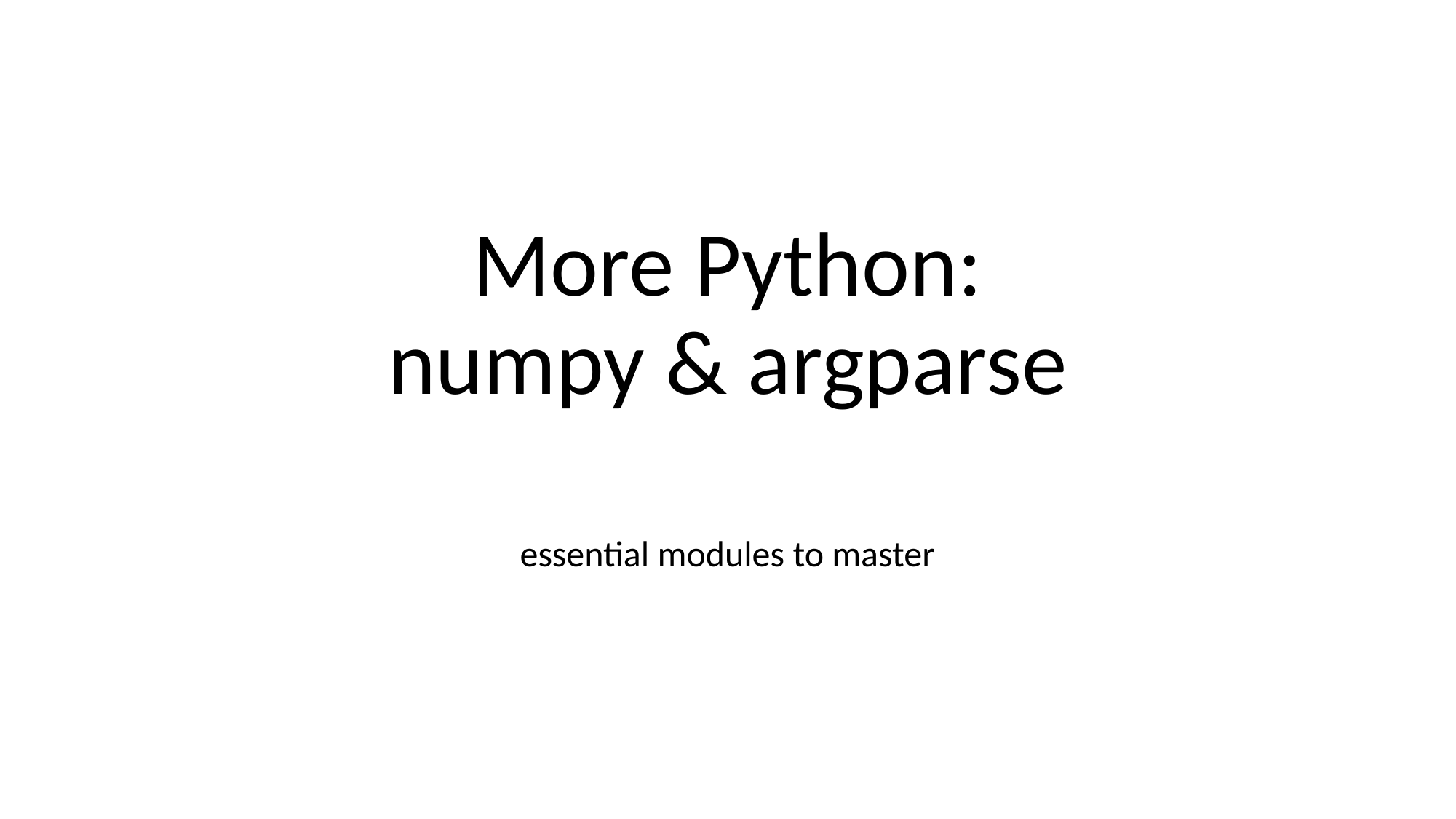

# More Python: numpy & argparse
essential modules to master